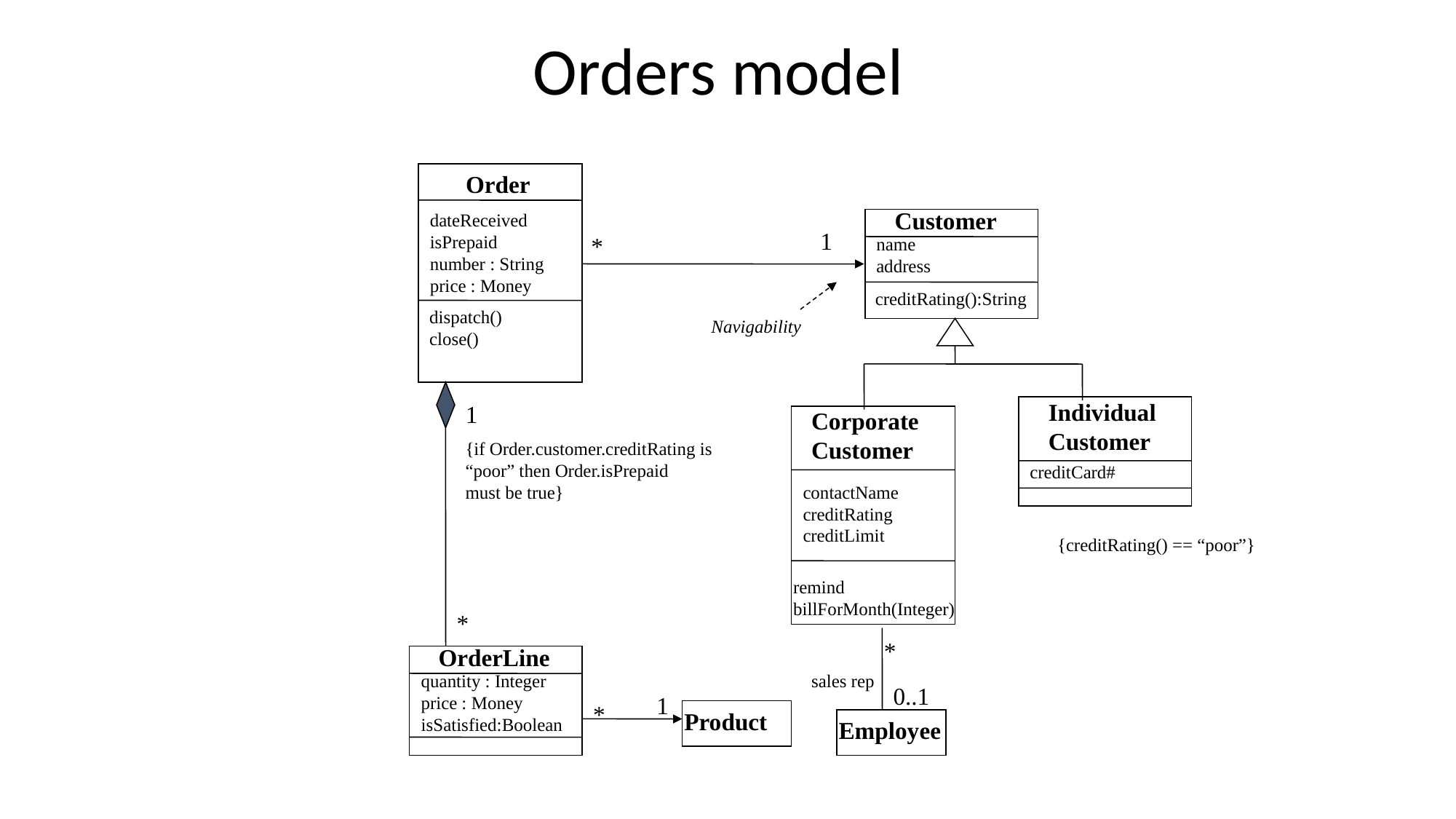

Orders model

Order

dateReceived
isPrepaid
number : String
price : Money

dispatch()
close()
Customer

name
address

creditRating():String

1
*

Navigability

Individual
Customer

creditCard#

1

Corporate
Customer

contactName
creditRating
creditLimit

remind
billForMonth(Integer)

{if Order.customer.creditRating is
“poor” then Order.isPrepaid
must be true}
{creditRating() == “poor”}
*

*
OrderLine

quantity : Integer
price : Money
isSatisfied:Boolean

sales rep
0..1
1
*
Product

Employee